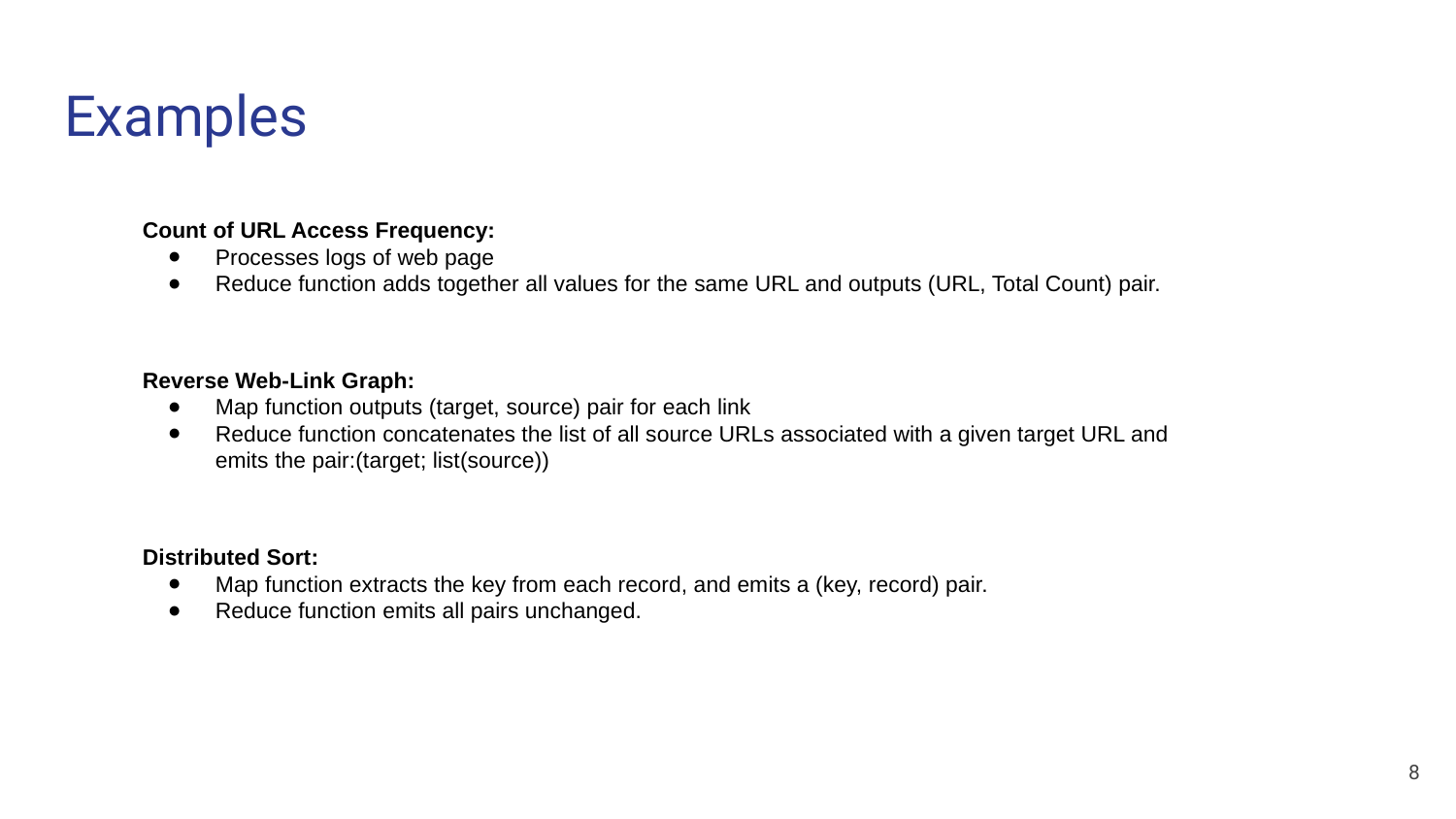

# Examples
Count of URL Access Frequency:
Processes logs of web page
Reduce function adds together all values for the same URL and outputs (URL, Total Count) pair.
Reverse Web-Link Graph:
Map function outputs (target, source) pair for each link
Reduce function concatenates the list of all source URLs associated with a given target URL and emits the pair:(target; list(source))
Distributed Sort:
Map function extracts the key from each record, and emits a (key, record) pair.
Reduce function emits all pairs unchanged.
8